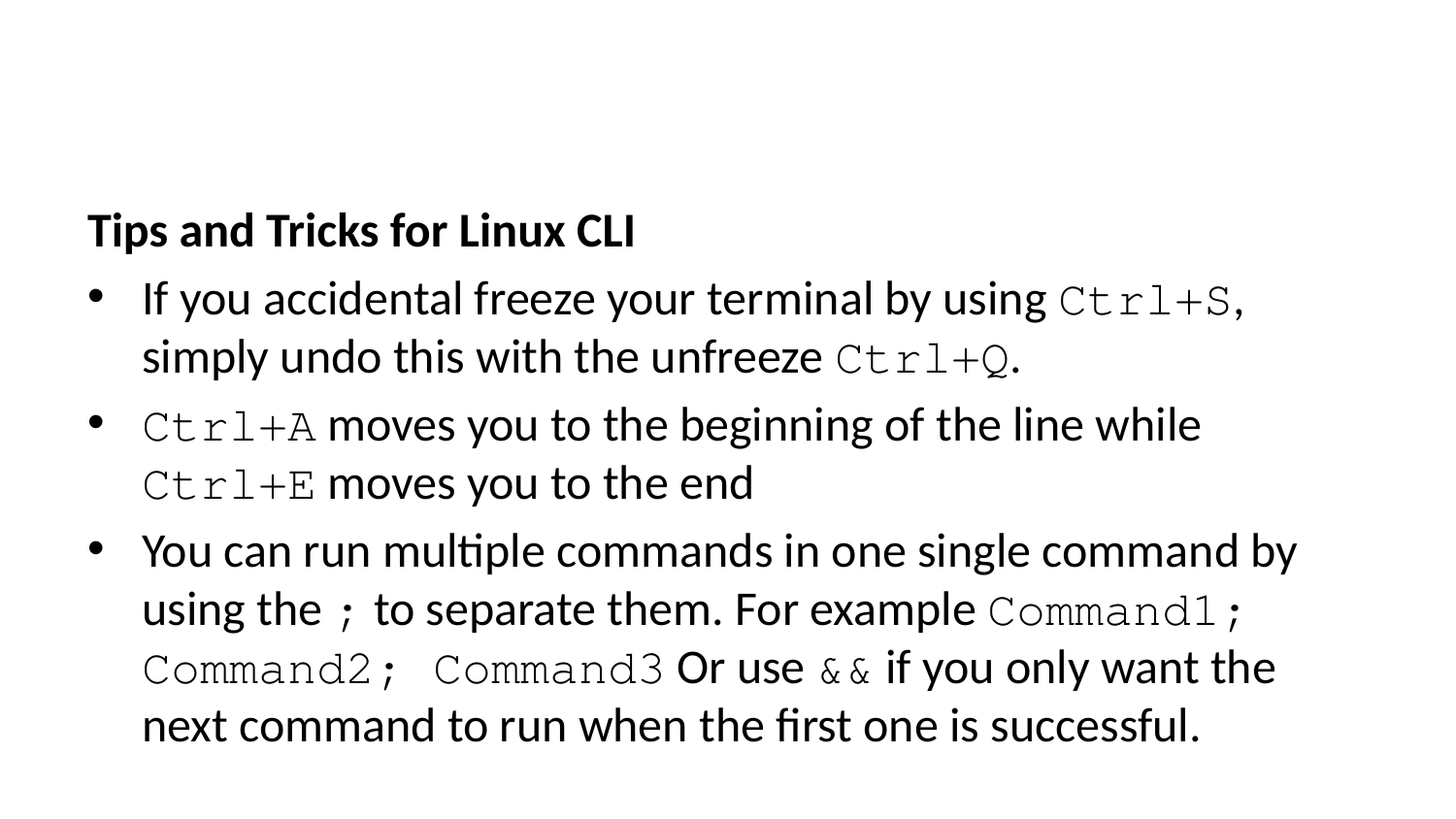

Tips and Tricks for Linux CLI
If you accidental freeze your terminal by using Ctrl+S, simply undo this with the unfreeze Ctrl+Q.
Ctrl+A moves you to the beginning of the line while Ctrl+E moves you to the end
You can run multiple commands in one single command by using the ; to separate them. For example Command1; Command2; Command3 Or use && if you only want the next command to run when the first one is successful.